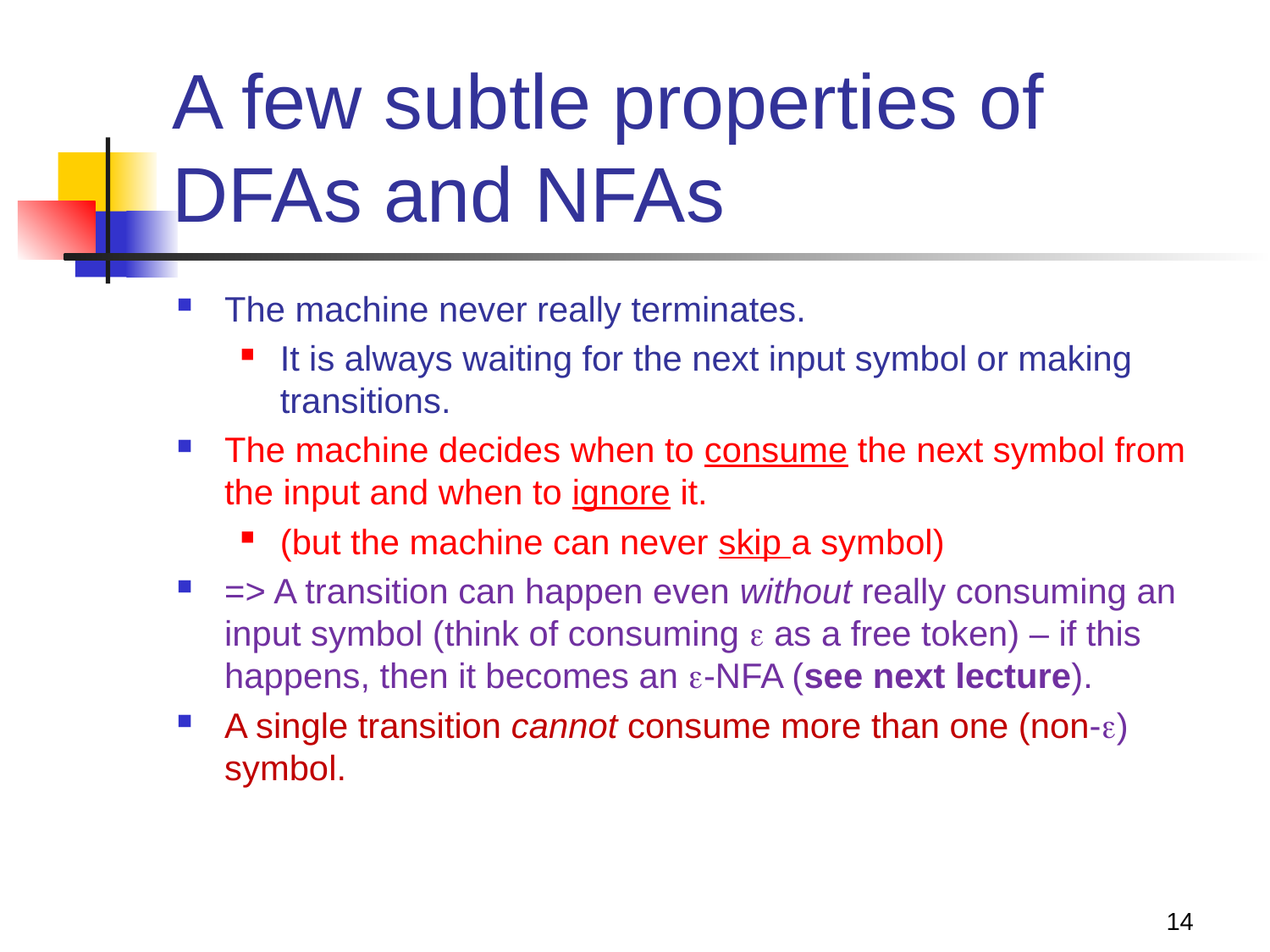

# A few subtle properties of DFAs and NFAs
The machine never really terminates.
It is always waiting for the next input symbol or making transitions.
The machine decides when to consume the next symbol from the input and when to ignore it.
(but the machine can never skip a symbol)
=> A transition can happen even without really consuming an input symbol (think of consuming ε as a free token) – if this happens, then it becomes an ε-NFA (see next lecture).
A single transition cannot consume more than one (non-ε) symbol.
14